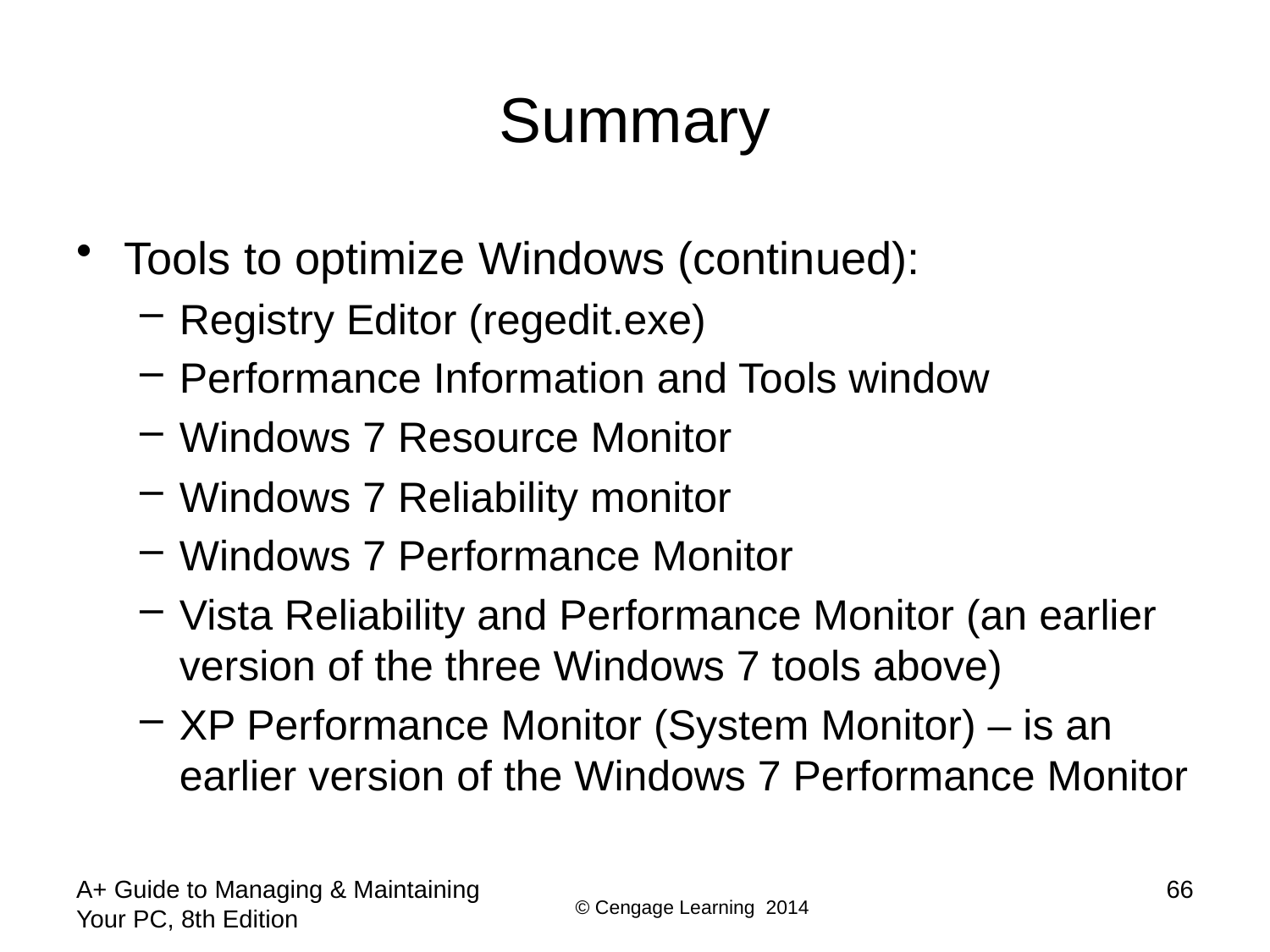

# Summary
Tools to optimize Windows (continued):
Registry Editor (regedit.exe)
Performance Information and Tools window
Windows 7 Resource Monitor
Windows 7 Reliability monitor
Windows 7 Performance Monitor
Vista Reliability and Performance Monitor (an earlier version of the three Windows 7 tools above)
XP Performance Monitor (System Monitor) – is an earlier version of the Windows 7 Performance Monitor
A+ Guide to Managing & Maintaining Your PC, 8th Edition
66